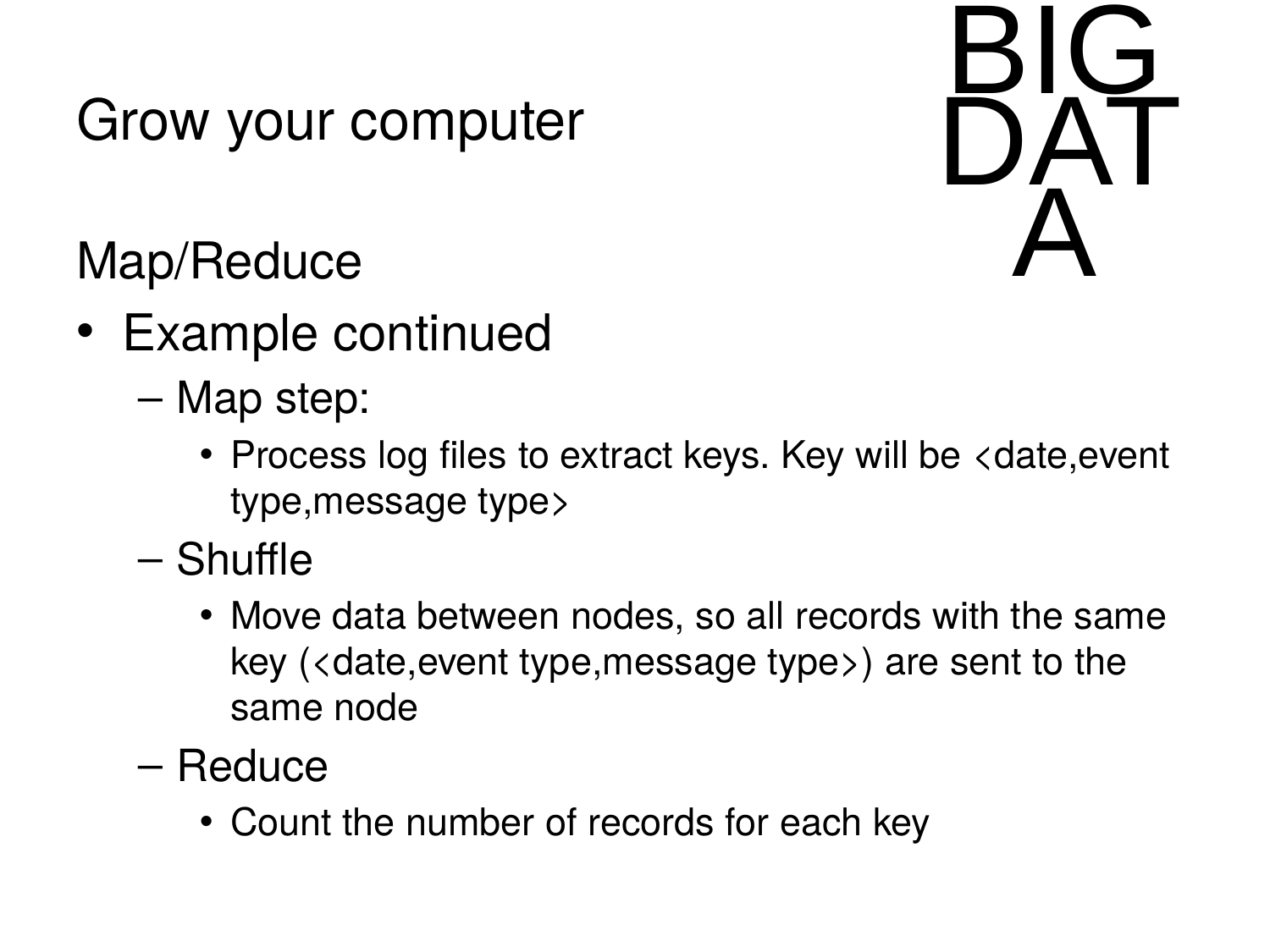

# Grow your computer
Map/Reduce
Example continued
Map step:
Process log files to extract keys. Key will be <date,event type,message type>
Shuffle
Move data between nodes, so all records with the same key (<date,event type,message type>) are sent to the same node
Reduce
Count the number of records for each key